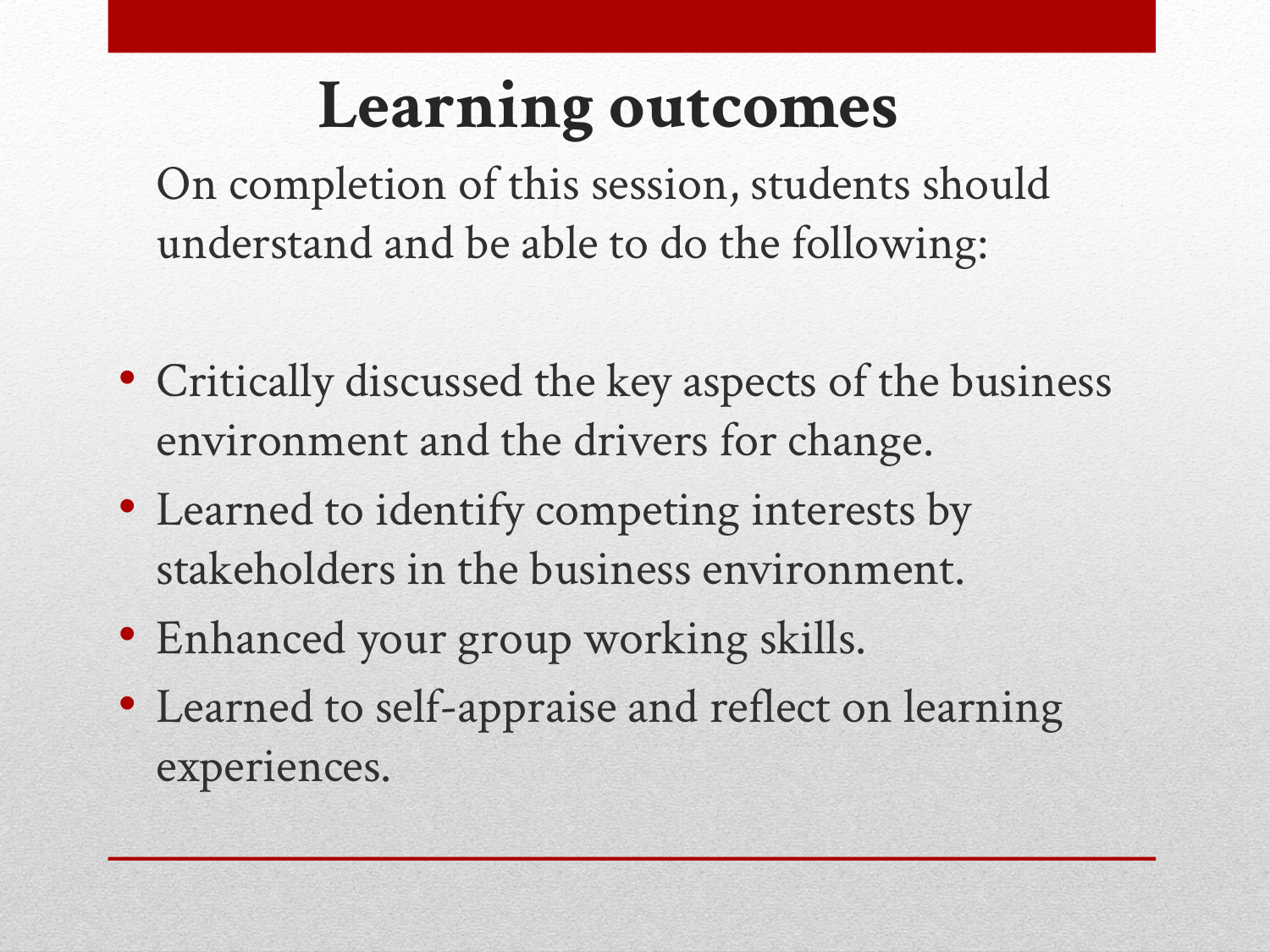

# Learning outcomes
	On completion of this session, students should understand and be able to do the following:

Critically discussed the key aspects of the business environment and the drivers for change.
Learned to identify competing interests by stakeholders in the business environment.
Enhanced your group working skills.
Learned to self-appraise and reflect on learning experiences.